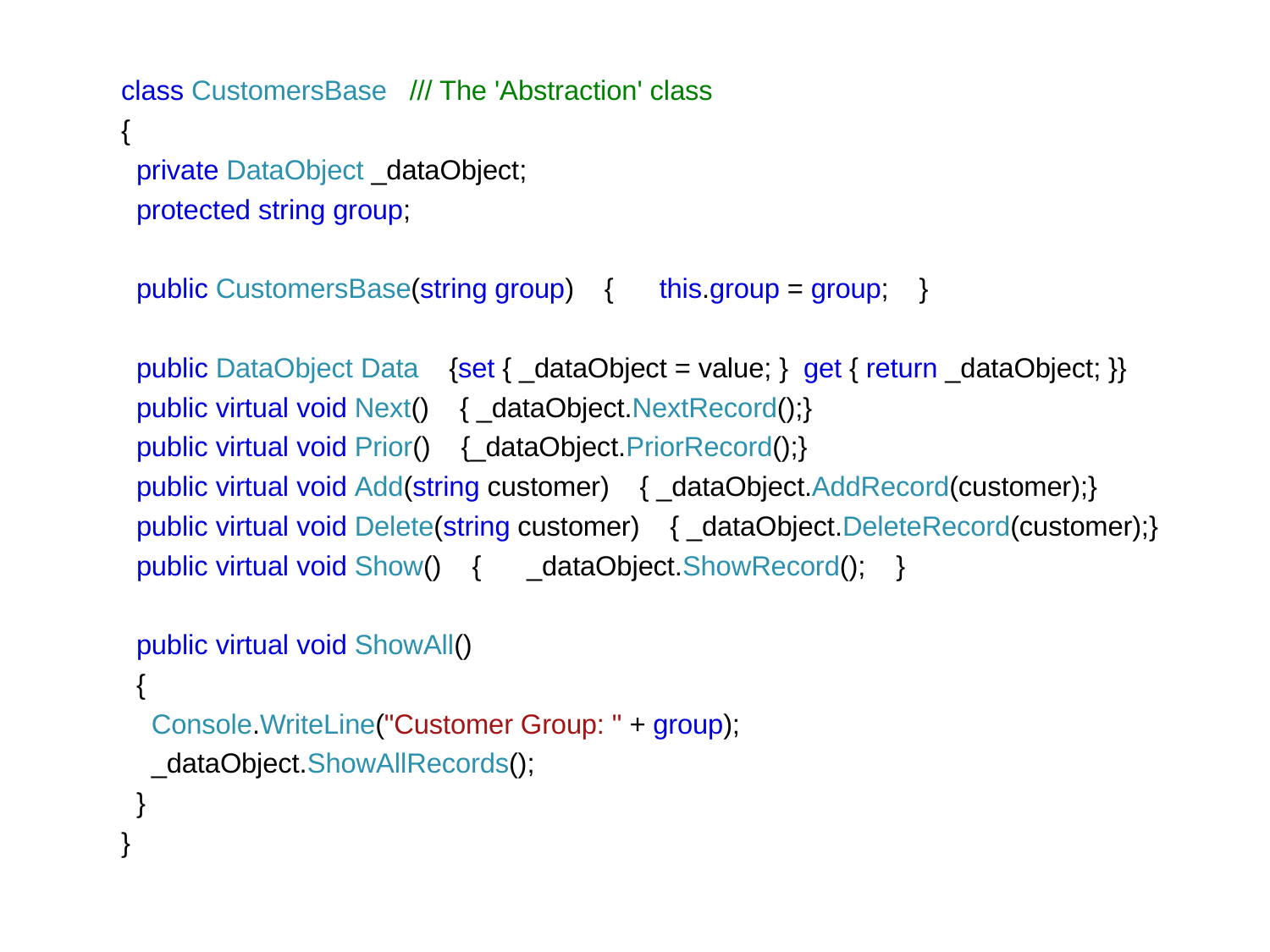

class CustomersBase   /// The 'Abstraction' class
  {
    private DataObject _dataObject;
    protected string group;

    public CustomersBase(string group)    {      this.group = group;    }

    public DataObject Data    {set { _dataObject = value; }  get { return _dataObject; }}
    public virtual void Next()    { _dataObject.NextRecord();}
    public virtual void Prior()    {_dataObject.PriorRecord();}
    public virtual void Add(string customer)    { _dataObject.AddRecord(customer);}
    public virtual void Delete(string customer)    { _dataObject.DeleteRecord(customer);}
    public virtual void Show()    {      _dataObject.ShowRecord();    }

    public virtual void ShowAll()
    {
      Console.WriteLine("Customer Group: " + group);
      _dataObject.ShowAllRecords();
    }
  }